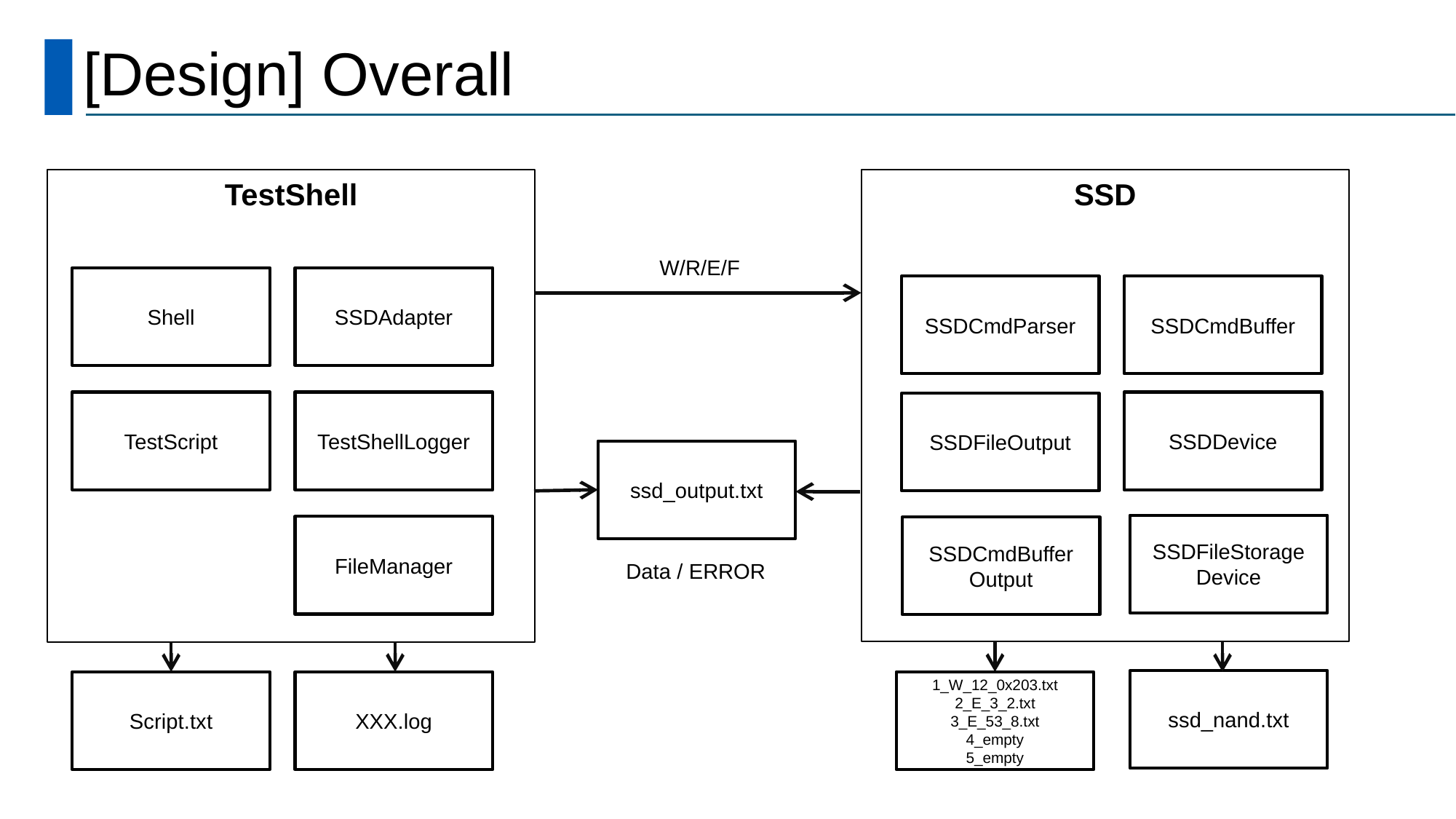

# [Design] Overall
TestShell
SSD
W/R/E/F
Shell
SSDAdapter
SSDCmdParser
SSDCmdBuffer
SSDDevice
TestScript
TestShellLogger
SSDFileOutput
ssd_output.txt
SSDFileStorage
Device
FileManager
SSDCmdBuffer
Output
Data / ERROR
ssd_nand.txt
Script.txt
XXX.log
1_W_12_0x203.txt
2_E_3_2.txt
3_E_53_8.txt
4_empty
5_empty